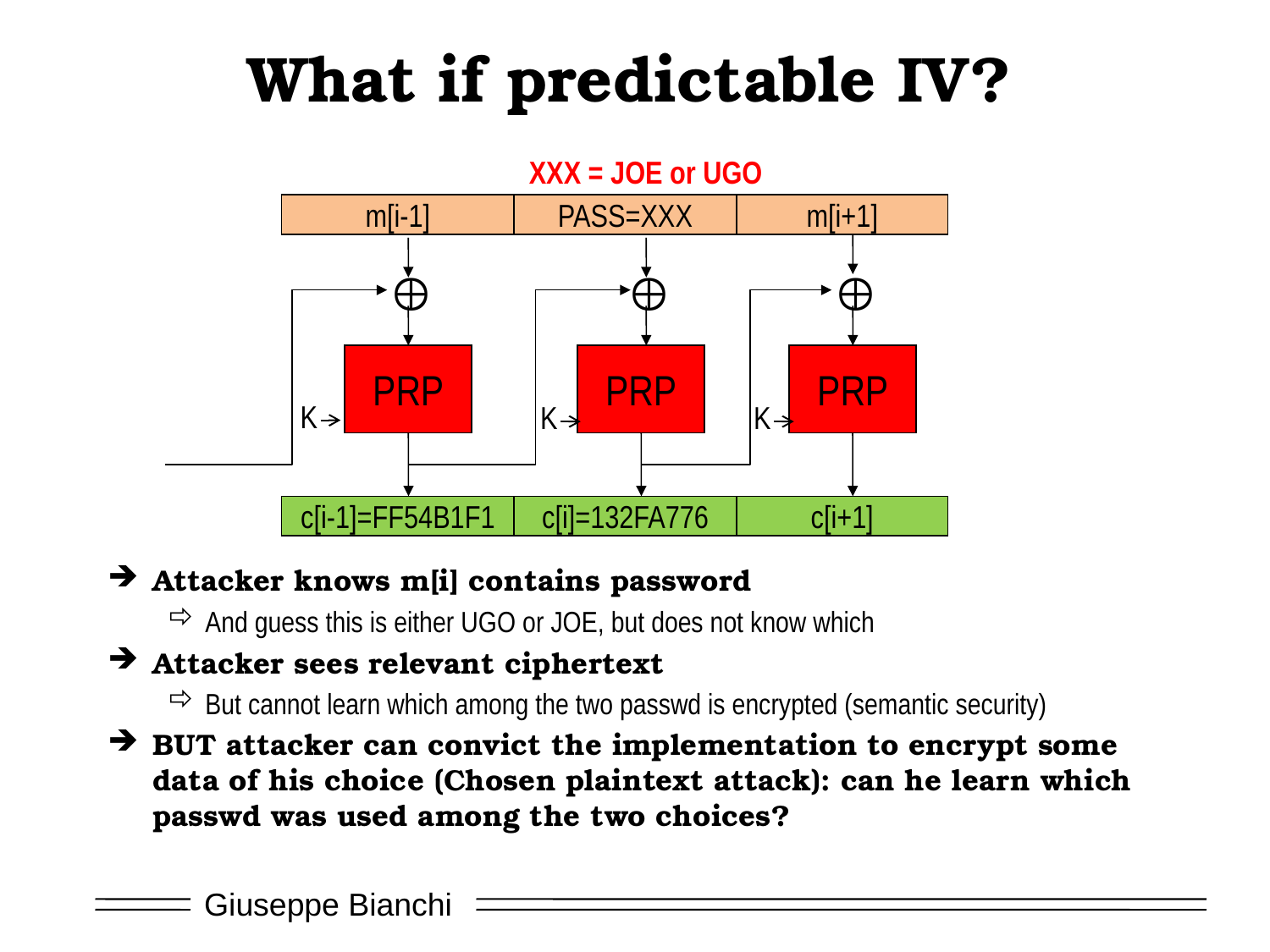

# What if predictable IV?
XXX = JOE or UGO
m[i-1]
PASS=XXX
m[i+1]

⊕
⊕
⊕

PRP
PRP
PRP
K
K
K

c[i-1]=FF54B1F1
c[i]=132FA776
c[i+1]
Attacker knows m[i] contains password
And guess this is either UGO or JOE, but does not know which
Attacker sees relevant ciphertext
But cannot learn which among the two passwd is encrypted (semantic security)
BUT attacker can convict the implementation to encrypt some data of his choice (Chosen plaintext attack): can he learn which passwd was used among the two choices?